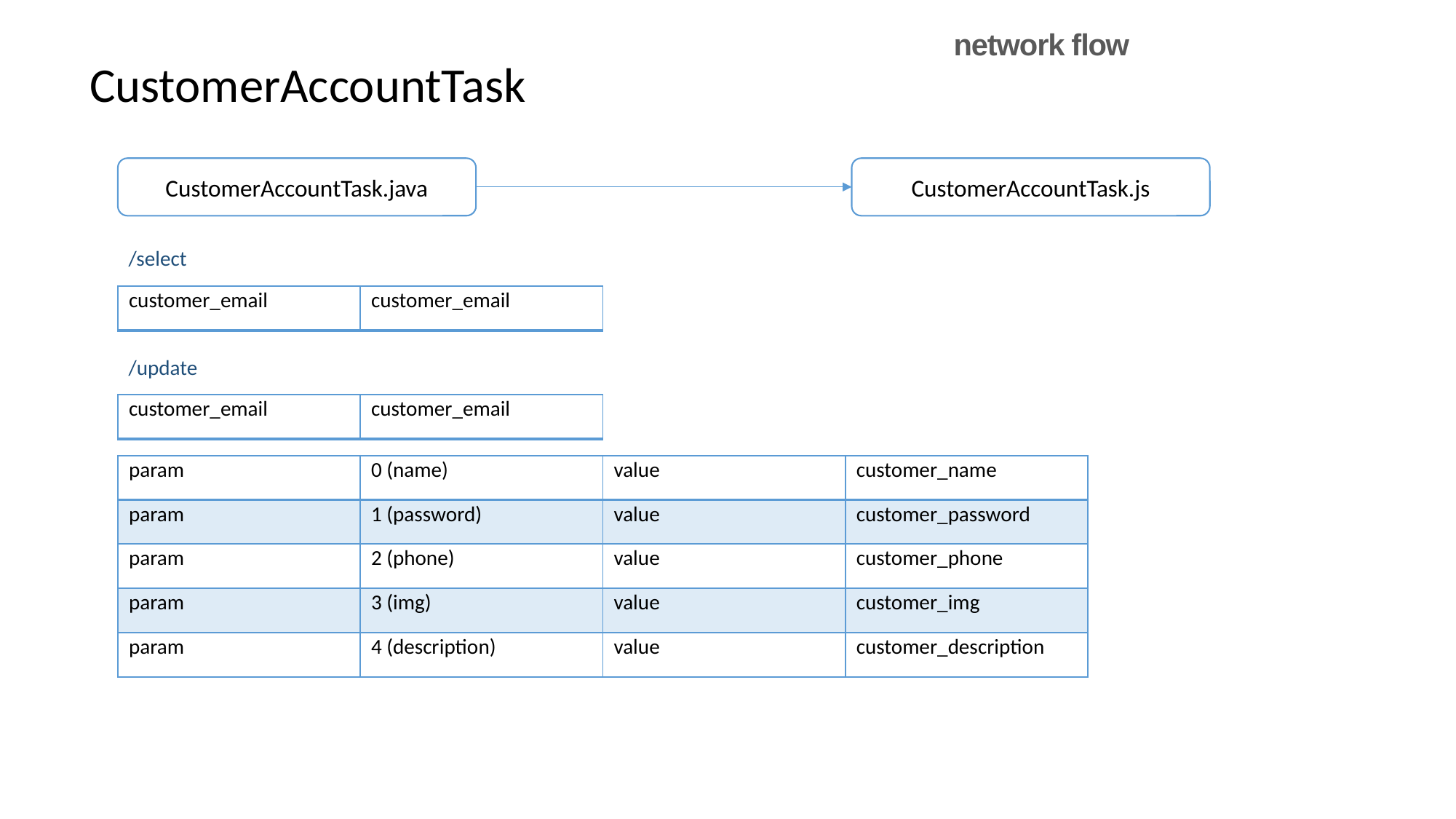

network flow
# CustomerAccountTask
CustomerAccountTask.java
CustomerAccountTask.js
/select
| customer\_email | customer\_email |
| --- | --- |
/update
| customer\_email | customer\_email |
| --- | --- |
| param | 0 (name) | value | customer\_name |
| --- | --- | --- | --- |
| param | 1 (password) | value | customer\_password |
| param | 2 (phone) | value | customer\_phone |
| param | 3 (img) | value | customer\_img |
| param | 4 (description) | value | customer\_description |